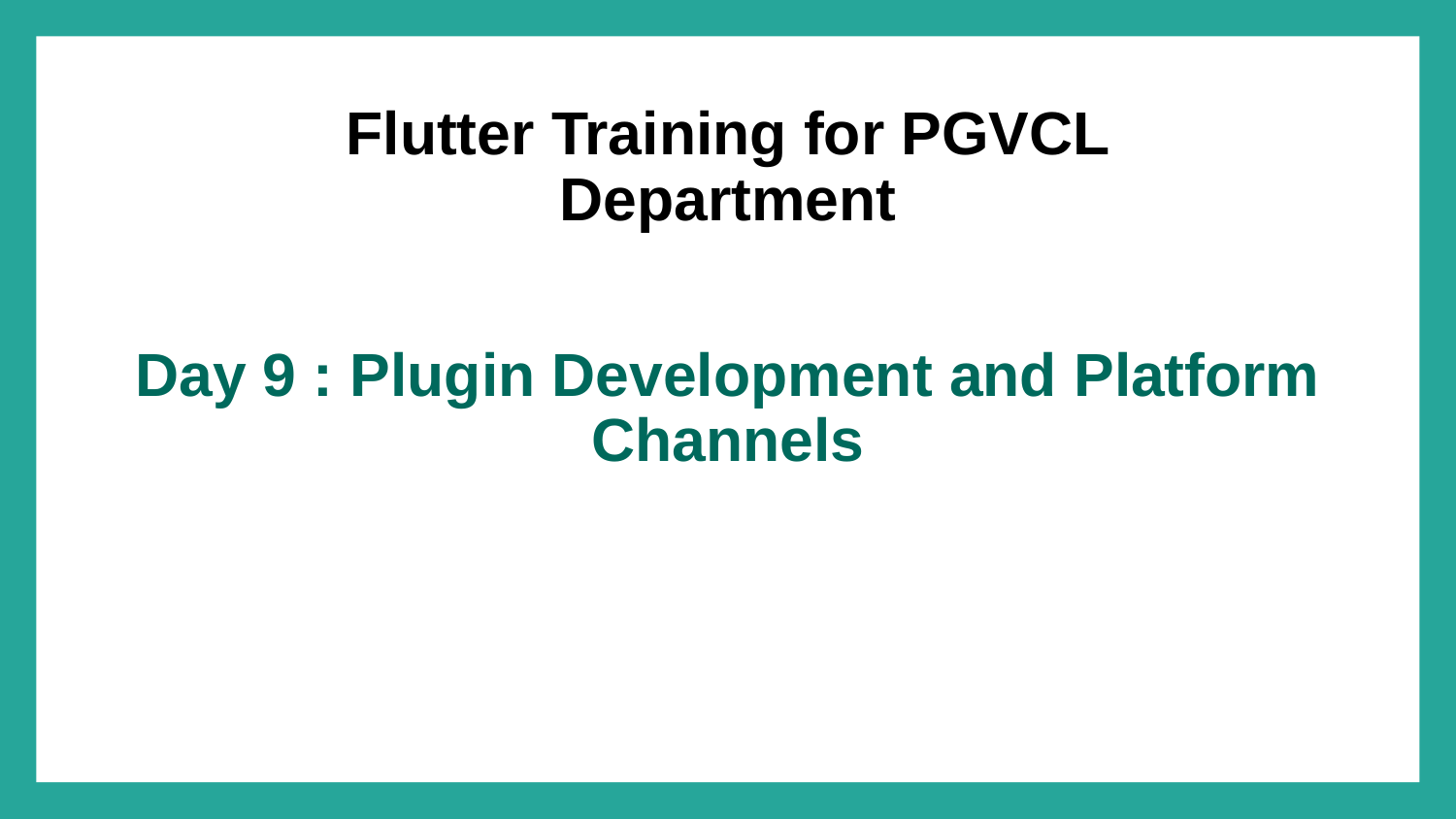

Flutter Training for PGVCL Department
# Day 9 : Plugin Development and Platform Channels